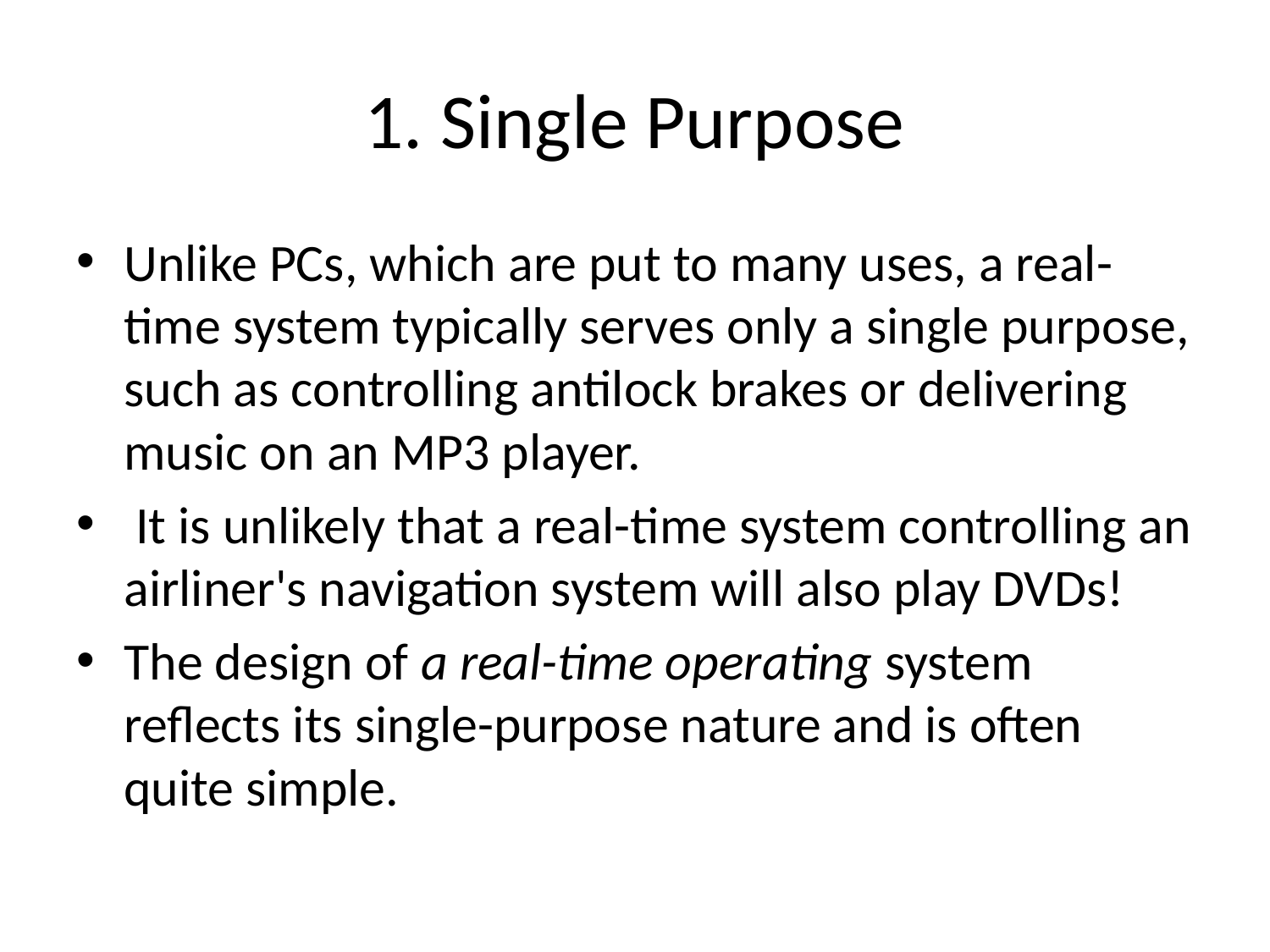

# 1. Single Purpose
Unlike PCs, which are put to many uses, a real-time system typically serves only a single purpose, such as controlling antilock brakes or delivering music on an MP3 player.
 It is unlikely that a real-time system controlling an airliner's navigation system will also play DVDs!
The design of a real-time operating system reflects its single-purpose nature and is often quite simple.